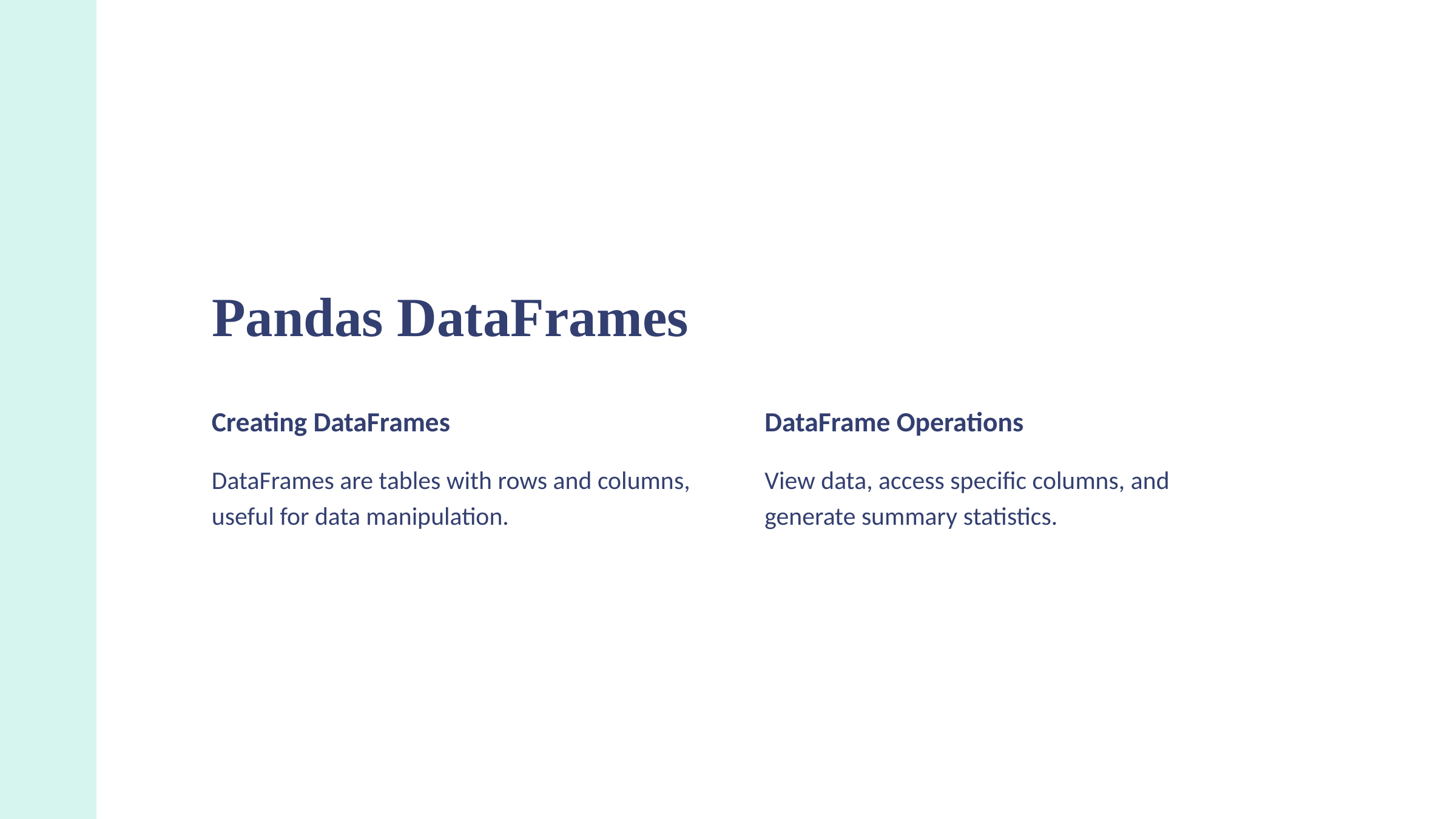

Pandas DataFrames
Creating DataFrames
DataFrame Operations
DataFrames are tables with rows and columns, useful for data manipulation.
View data, access specific columns, and generate summary statistics.